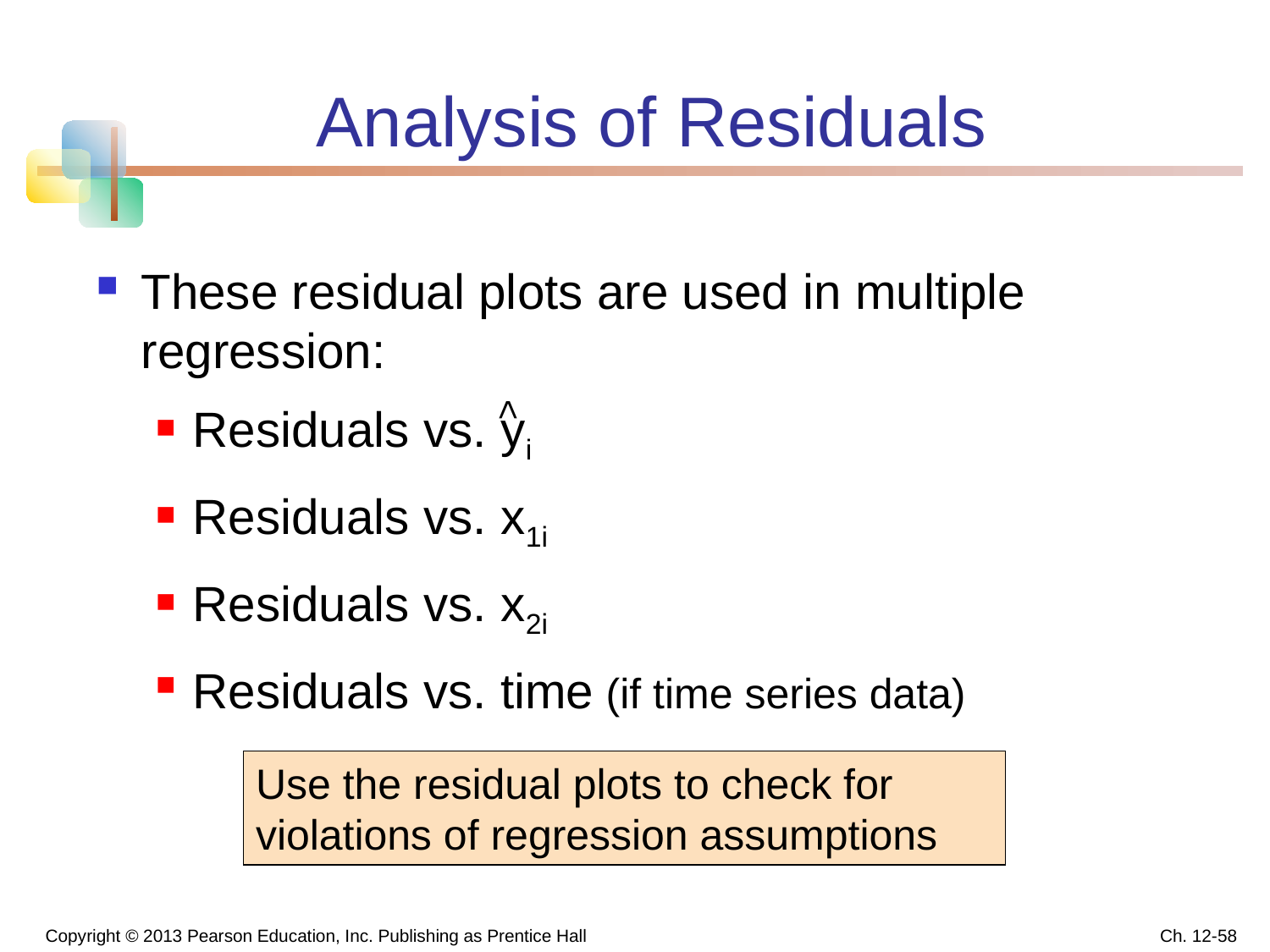

# Analysis of Residuals
These residual plots are used in multiple regression:
Residuals vs. yi
Residuals vs. x1i
Residuals vs. x2i
Residuals vs. time (if time series data)
<
Use the residual plots to check for violations of regression assumptions
Copyright © 2013 Pearson Education, Inc. Publishing as Prentice Hall
Ch. 12-58